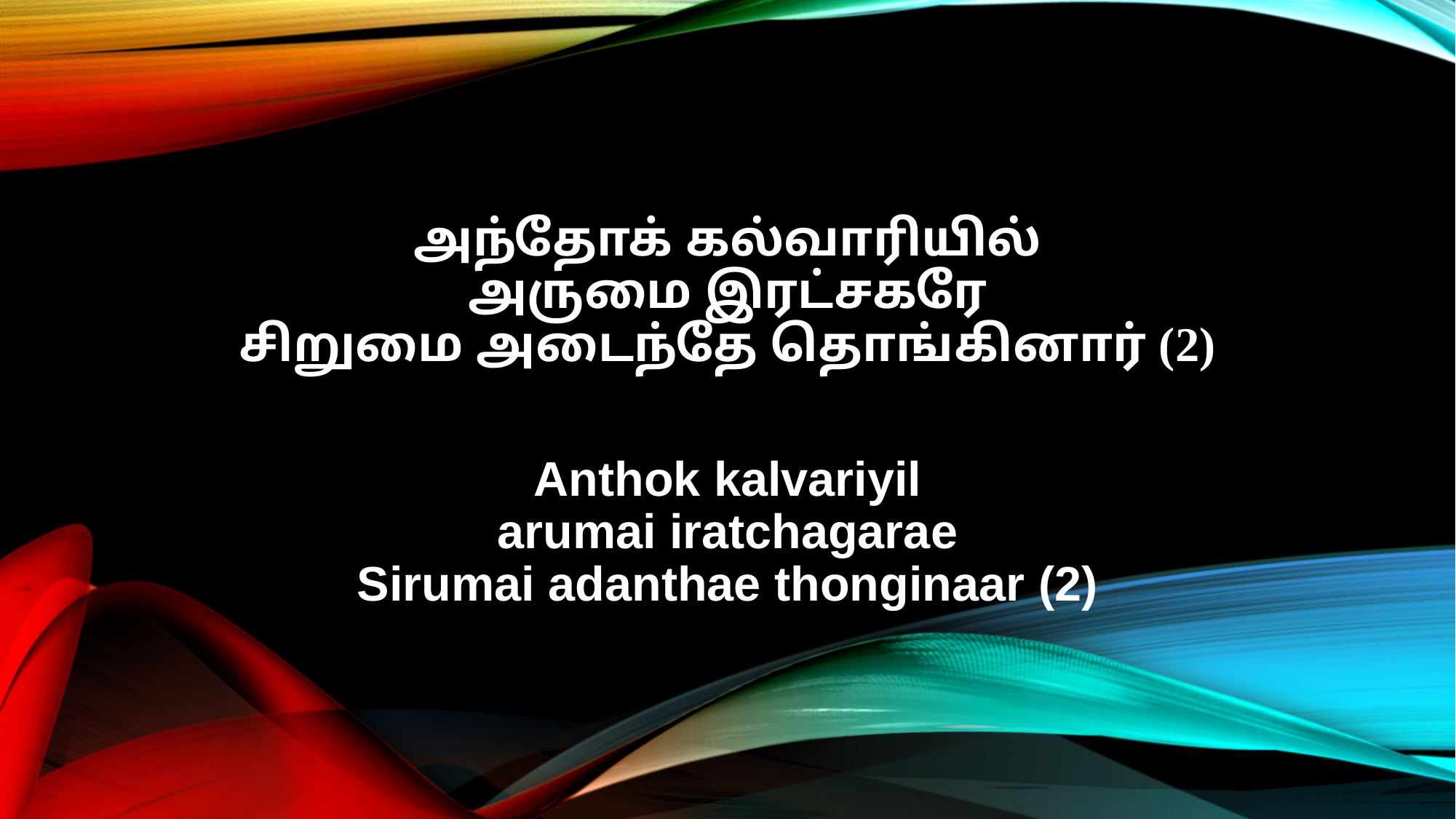

அந்தோக் கல்வாரியில்
அருமை இரட்சகரே
சிறுமை அடைந்தே தொங்கினார் (2)

Anthok kalvariyil
arumai iratchagarae
Sirumai adanthae thonginaar (2)